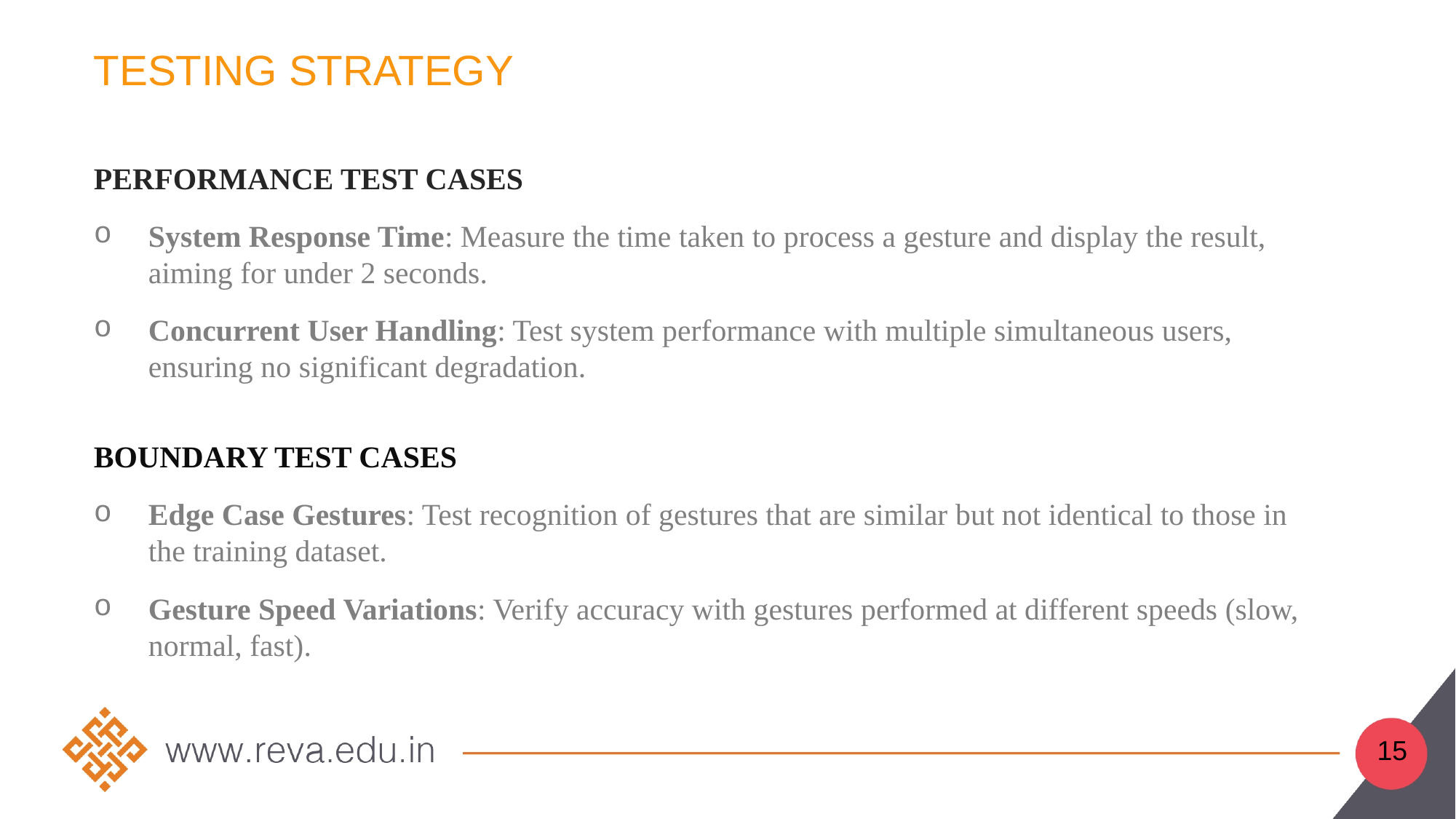

# Testing Strategy
PERFORMANCE TEST CASES
System Response Time: Measure the time taken to process a gesture and display the result, aiming for under 2 seconds.
Concurrent User Handling: Test system performance with multiple simultaneous users, ensuring no significant degradation.

BOUNDARY TEST CASES
Edge Case Gestures: Test recognition of gestures that are similar but not identical to those in the training dataset.
Gesture Speed Variations: Verify accuracy with gestures performed at different speeds (slow, normal, fast).

15